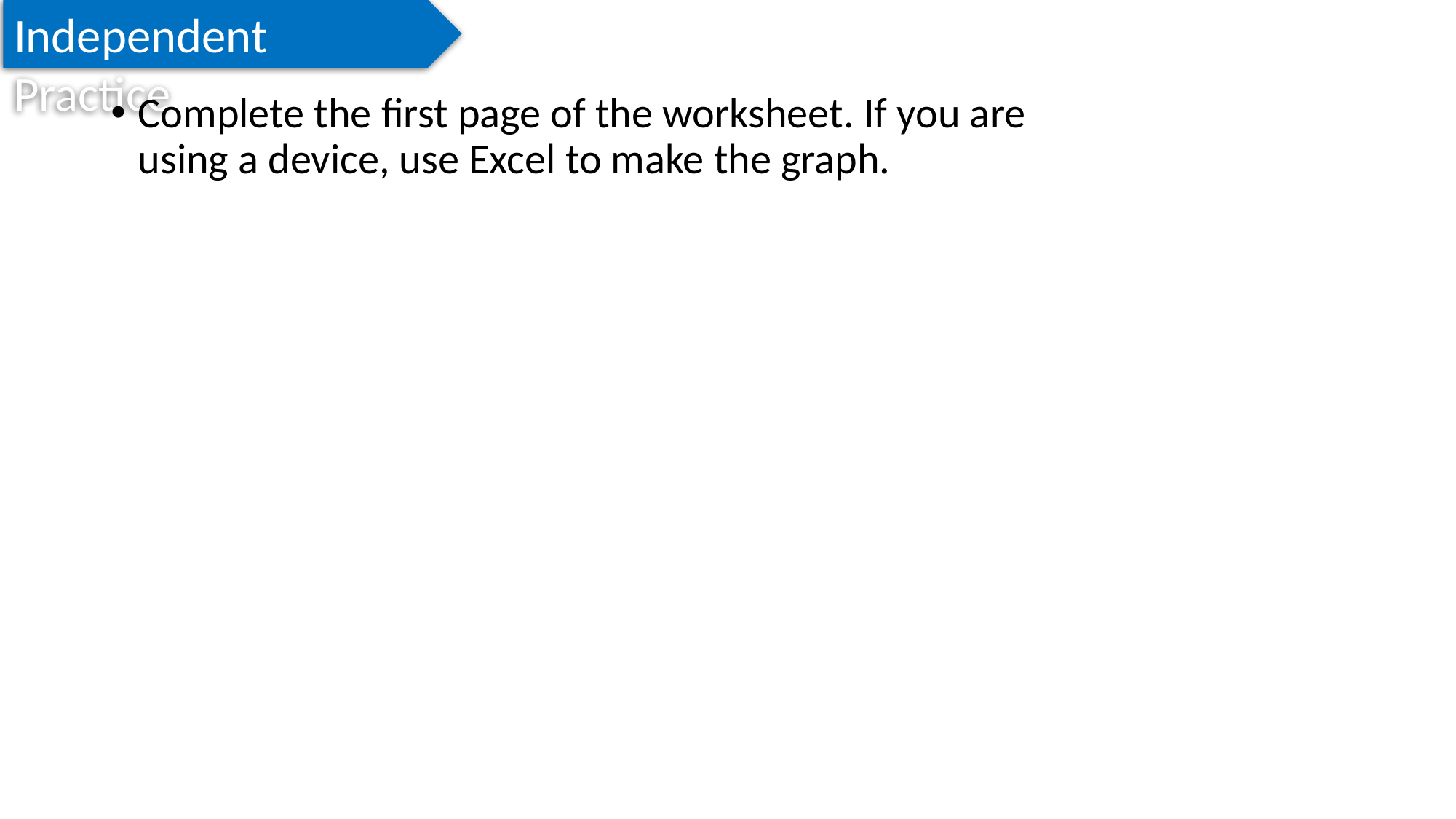

Independent Practice
Complete the first page of the worksheet. If you are using a device, use Excel to make the graph.